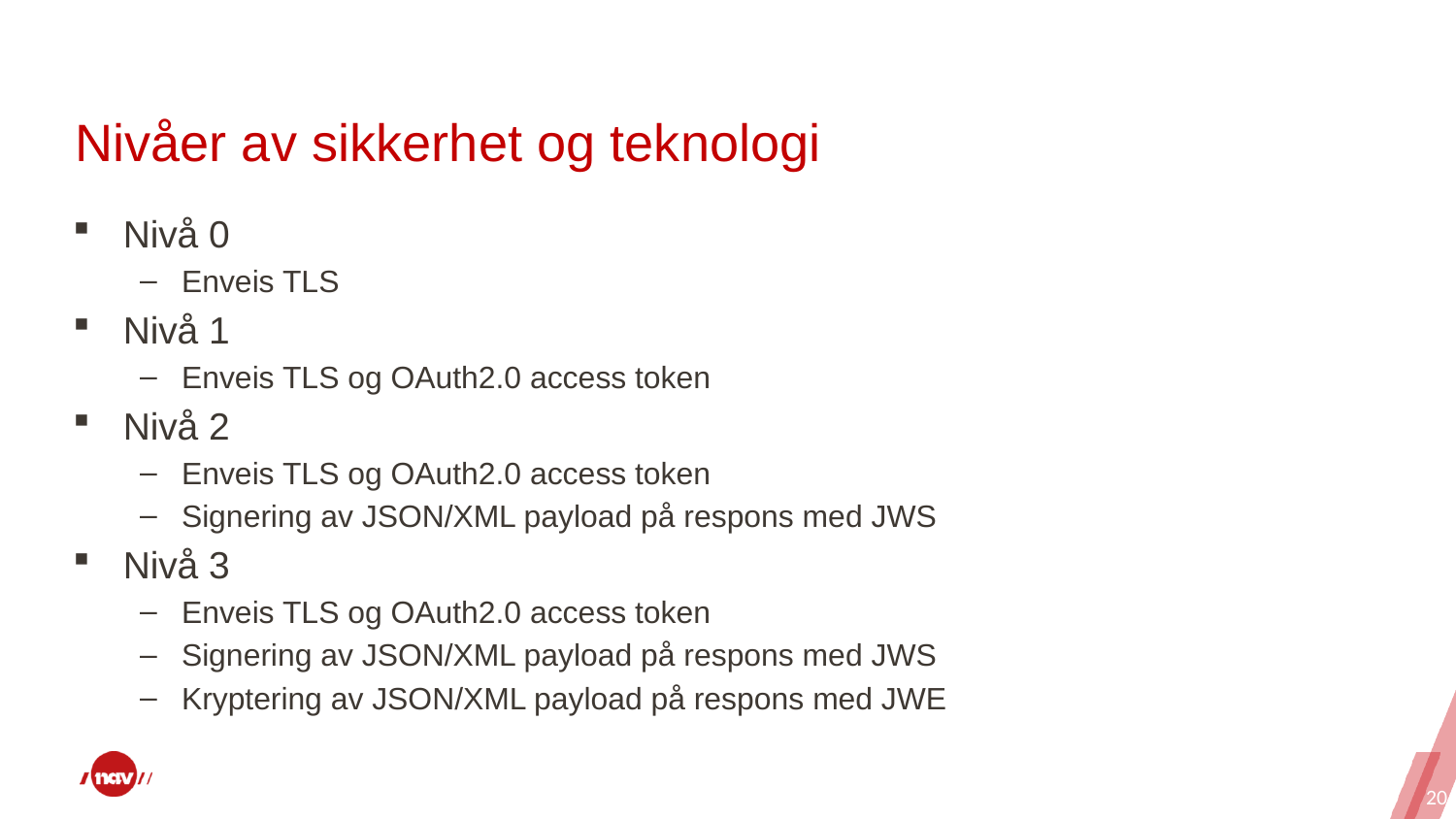

# Nivåer av sikkerhet og teknologi
Nivå 0
Enveis TLS
Nivå 1
Enveis TLS og OAuth2.0 access token
Nivå 2
Enveis TLS og OAuth2.0 access token
Signering av JSON/XML payload på respons med JWS
Nivå 3
Enveis TLS og OAuth2.0 access token
Signering av JSON/XML payload på respons med JWS
Kryptering av JSON/XML payload på respons med JWE